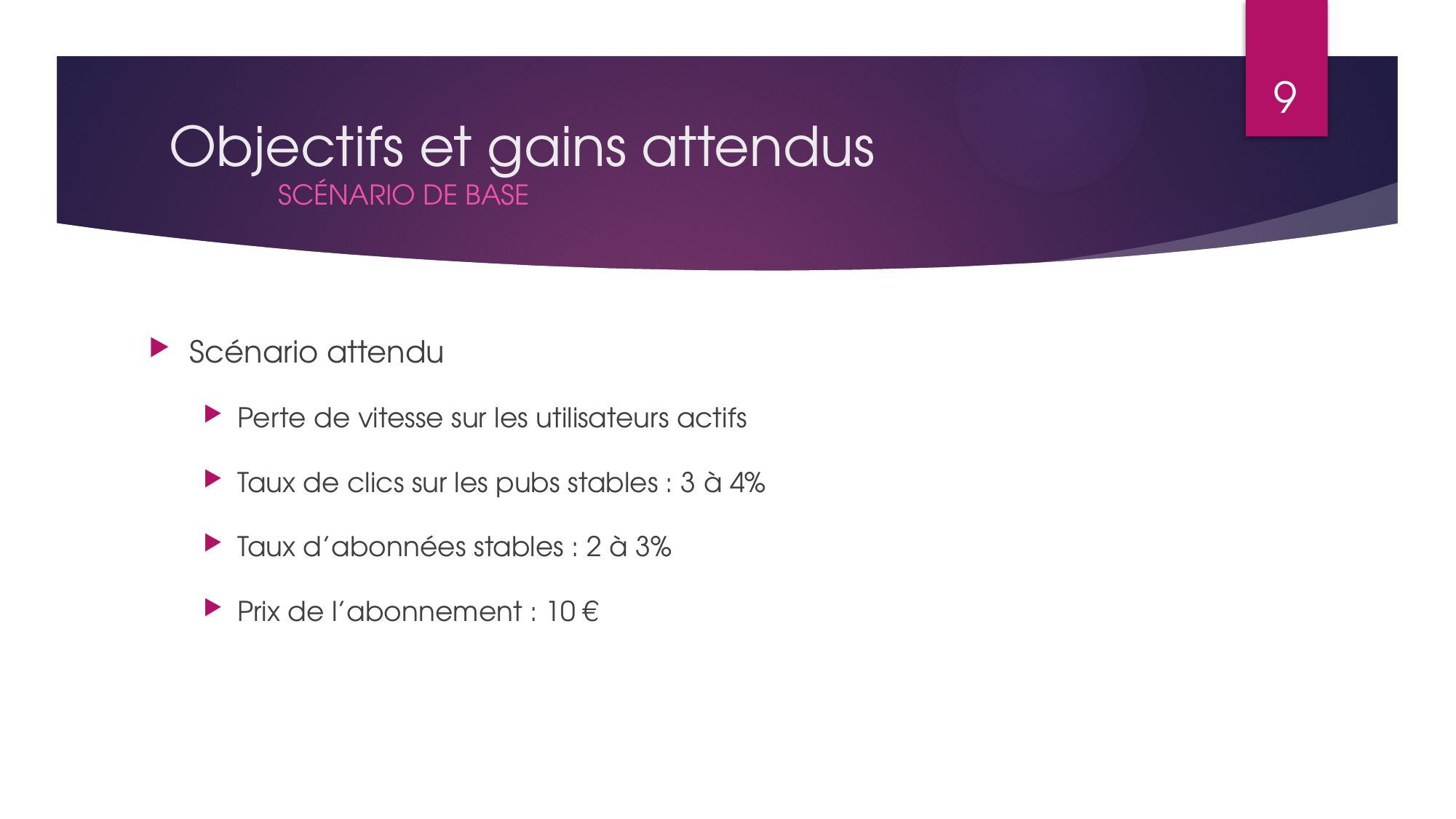

9
Objectifs et gains attendus
	Scénario de base
Scénario attendu
Perte de vitesse sur les utilisateurs actifs
Taux de clics sur les pubs stables : 3 à 4%
Taux d’abonnées stables : 2 à 3%
Prix de l’abonnement : 10 €